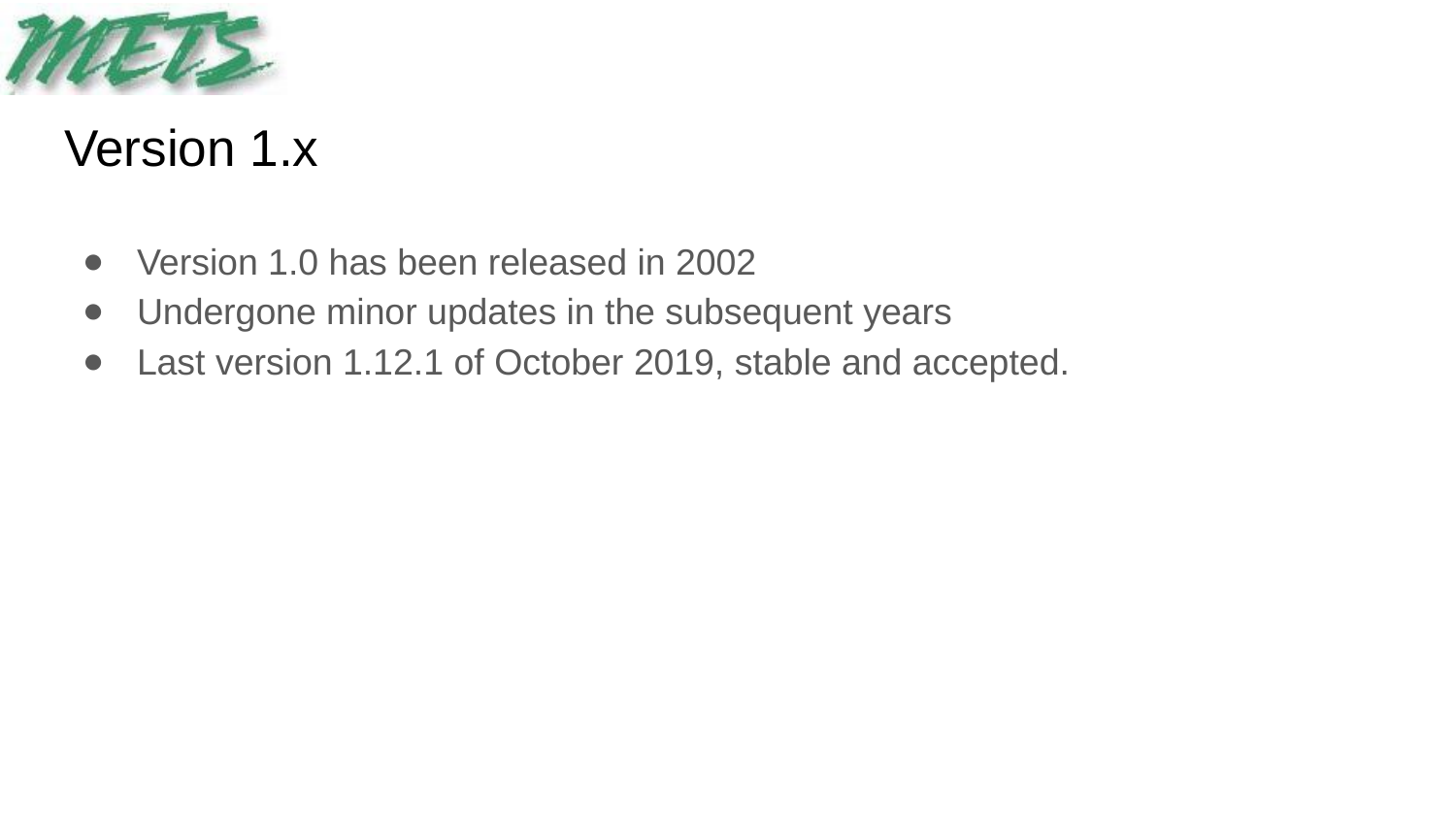

# Version 1.x
Version 1.0 has been released in 2002
Undergone minor updates in the subsequent years
Last version 1.12.1 of October 2019, stable and accepted.